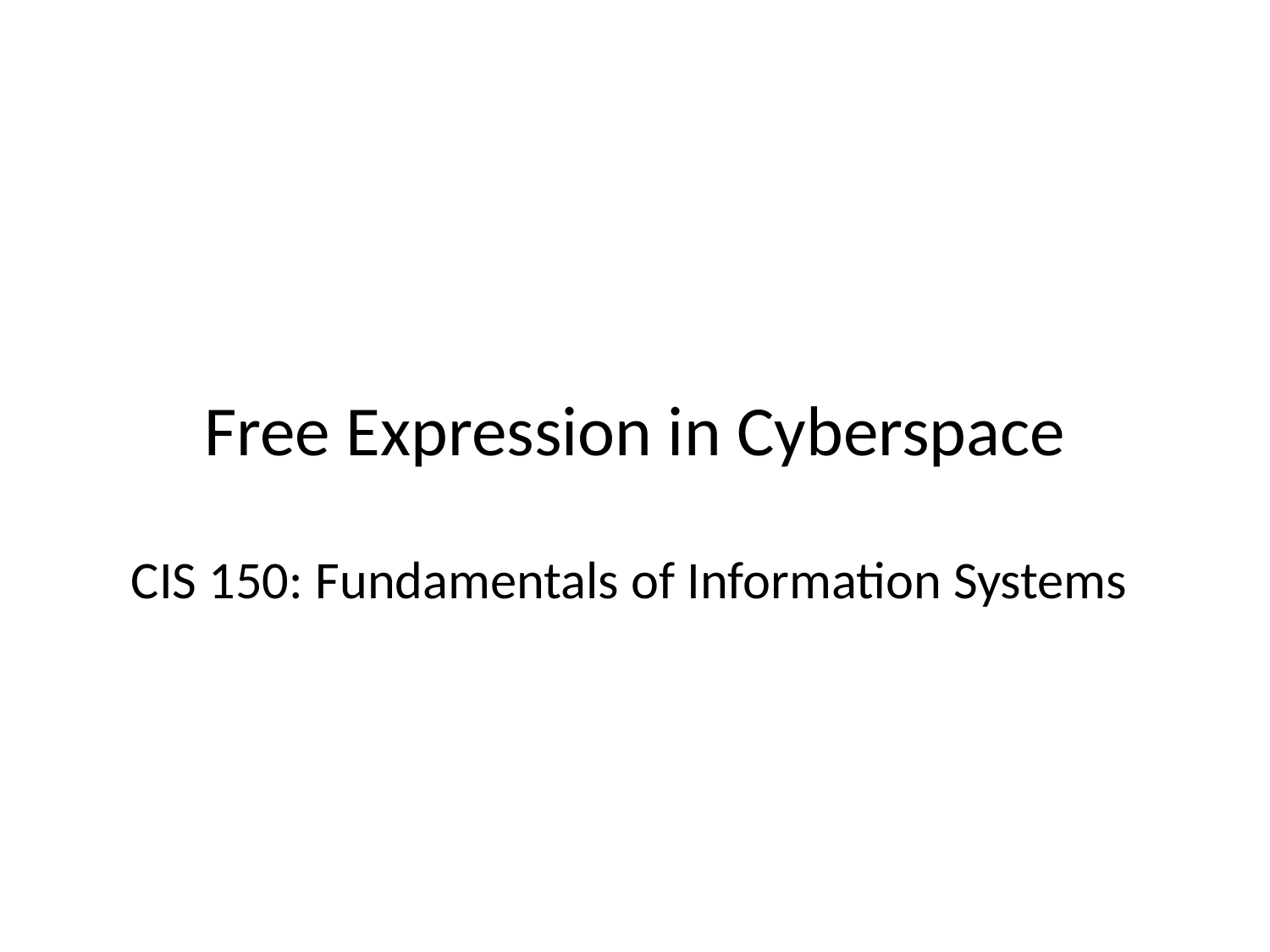

# Free Expression in Cyberspace
CIS 150: Fundamentals of Information Systems